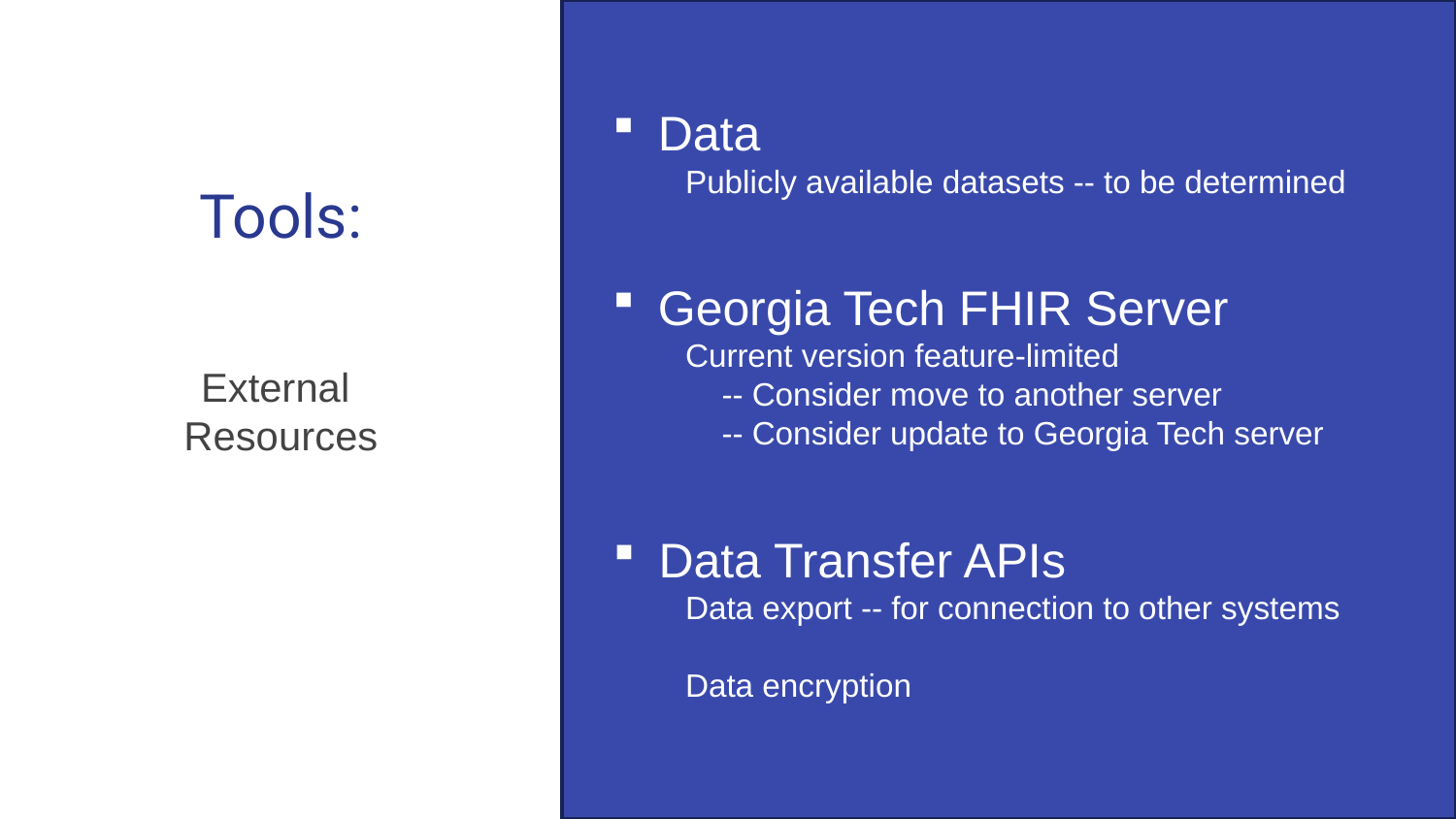

# Tools:
Data
Publicly available datasets -- to be determined

Georgia Tech FHIR Server
Current version feature-limited
	-- Consider move to another server
	-- Consider update to Georgia Tech server

Data Transfer APIs
Data export -- for connection to other systems

Data encryption

External
Resources